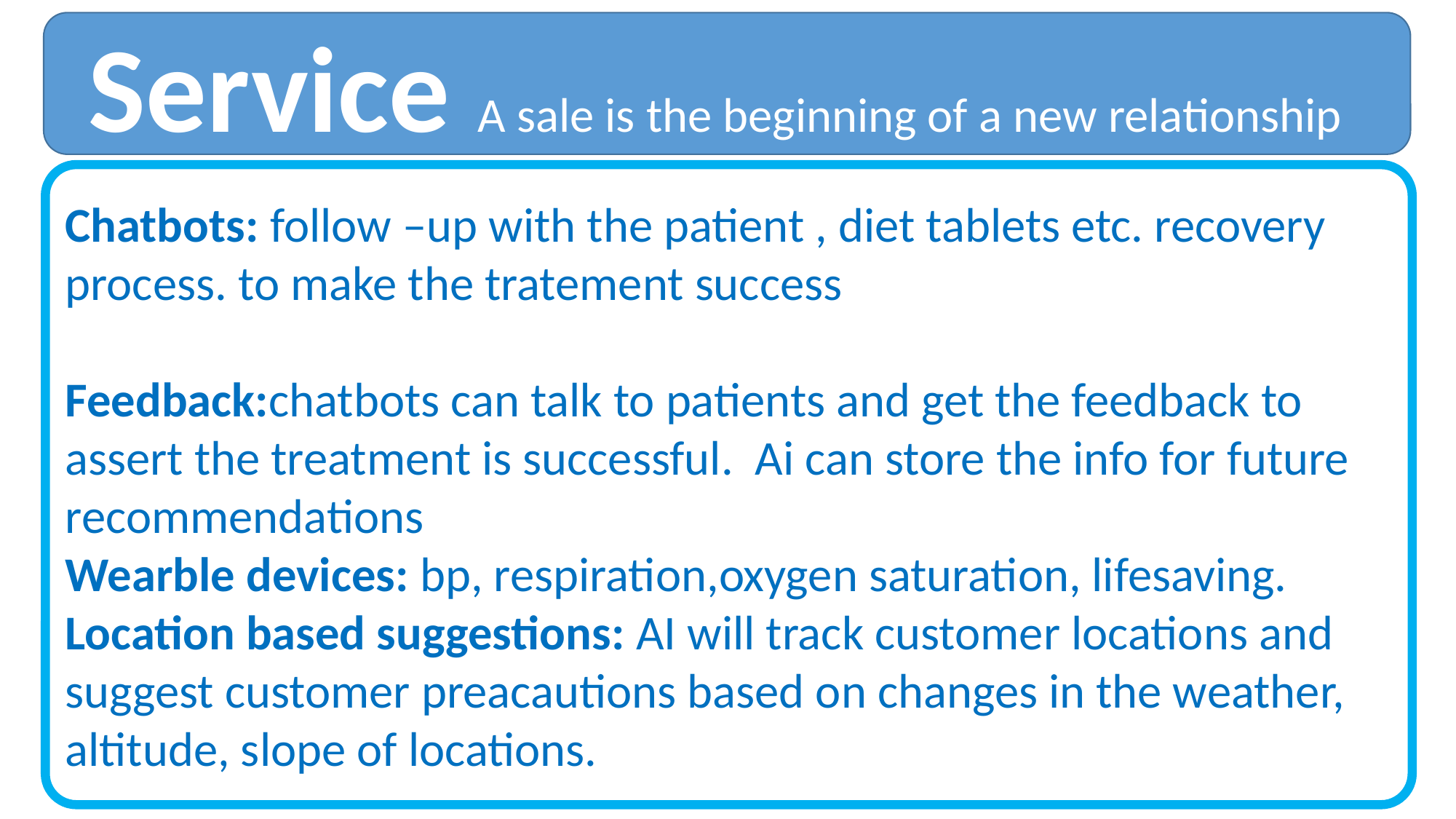

Service A sale is the beginning of a new relationship
Chatbots: follow –up with the patient , diet tablets etc. recovery process. to make the tratement success

Feedback:chatbots can talk to patients and get the feedback to assert the treatment is successful.  Ai can store the info for future recommendations
Wearble devices: bp, respiration,oxygen saturation, lifesaving.
Location based suggestions: AI will track customer locations and suggest customer preacautions based on changes in the weather, altitude, slope of locations.